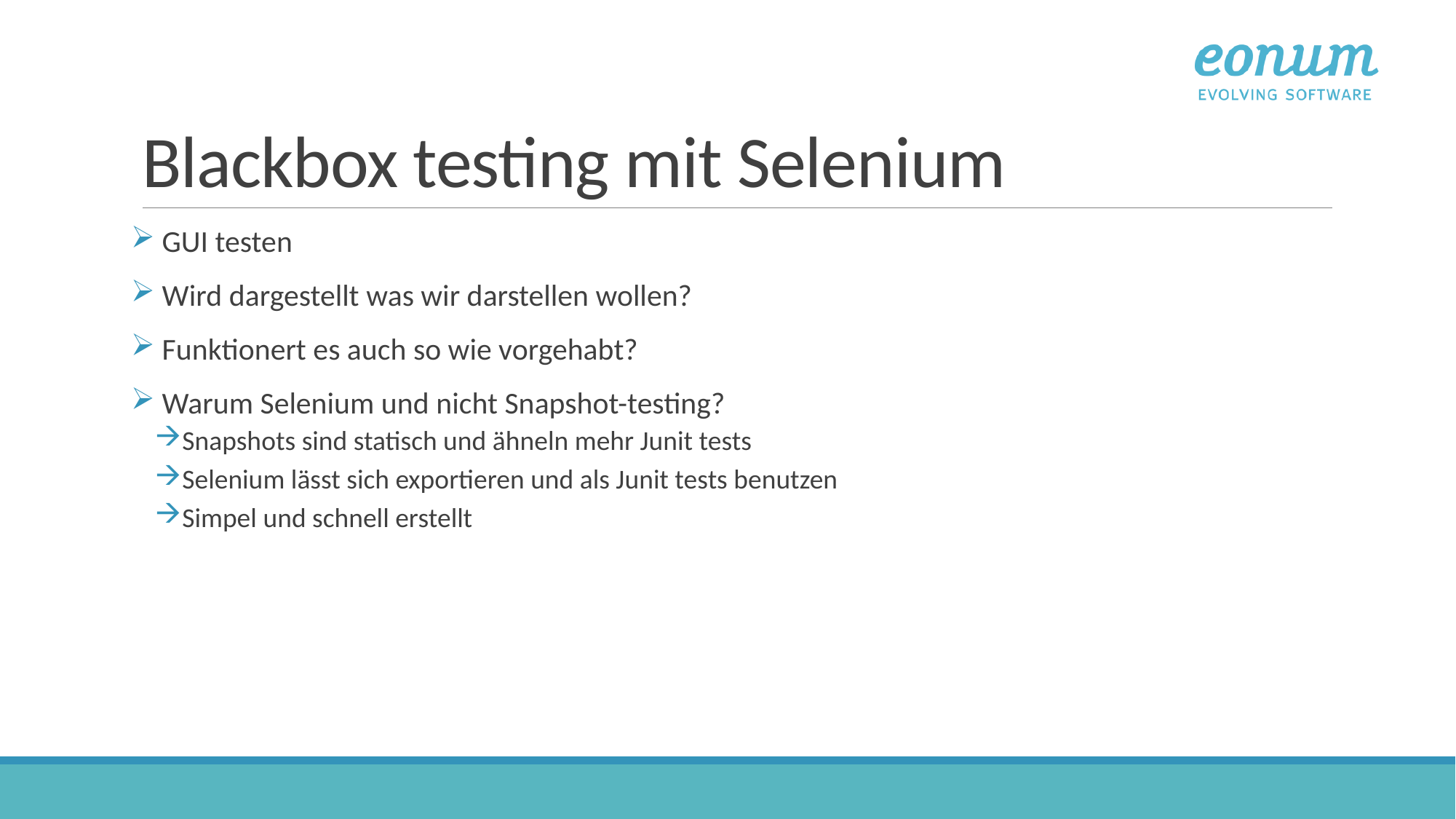

# Blackbox testing mit Selenium
 GUI testen
 Wird dargestellt was wir darstellen wollen?
 Funktionert es auch so wie vorgehabt?
 Warum Selenium und nicht Snapshot-testing?
Snapshots sind statisch und ähneln mehr Junit tests
Selenium lässt sich exportieren und als Junit tests benutzen
Simpel und schnell erstellt